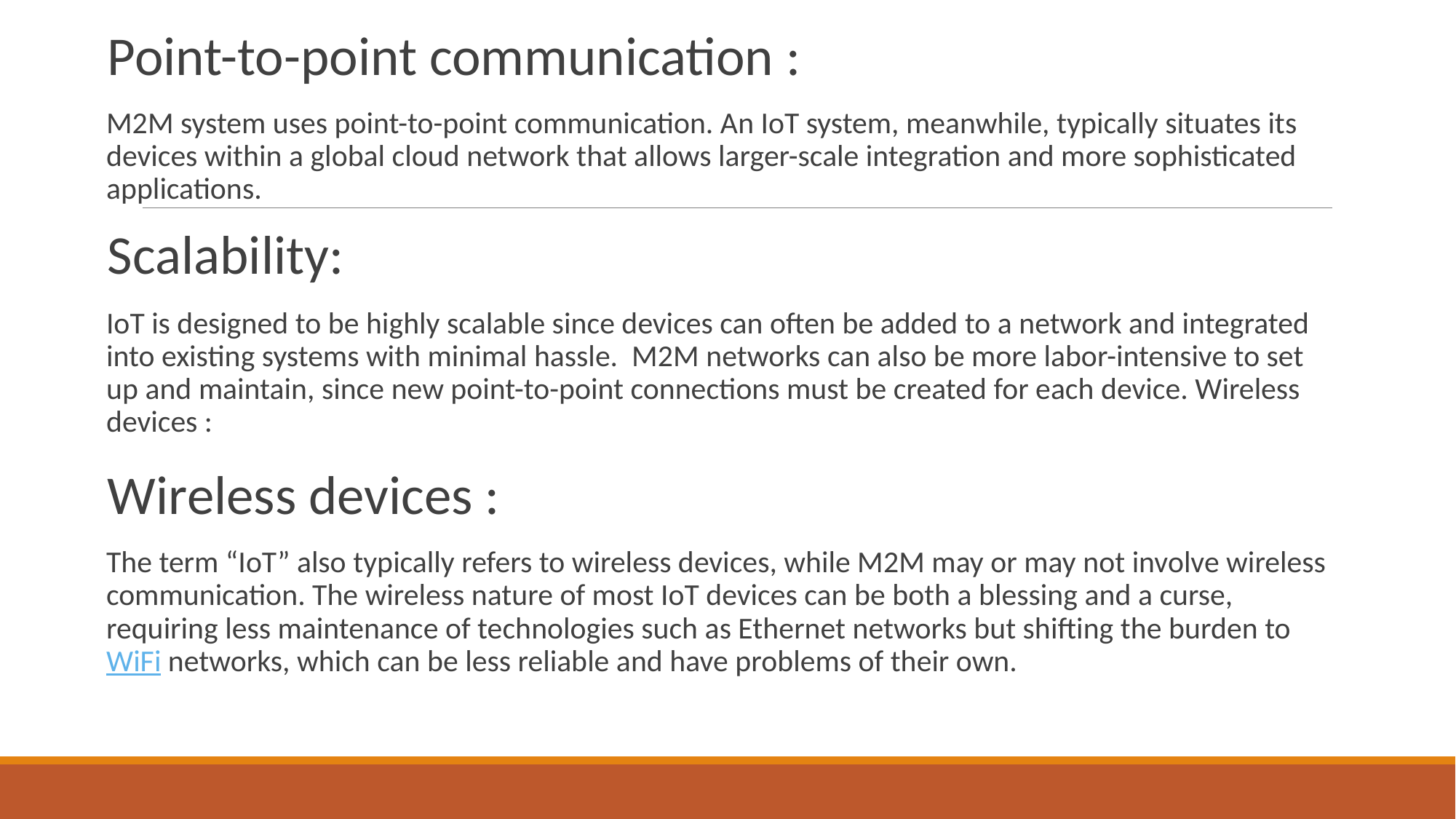

Point-to-point communication :
M2M system uses point-to-point communication. An IoT system, meanwhile, typically situates its devices within a global cloud network that allows larger-scale integration and more sophisticated applications.
Scalability:
IoT is designed to be highly scalable since devices can often be added to a network and integrated into existing systems with minimal hassle.  M2M networks can also be more labor-intensive to set up and maintain, since new point-to-point connections must be created for each device. Wireless devices :
Wireless devices :
The term “IoT” also typically refers to wireless devices, while M2M may or may not involve wireless communication. The wireless nature of most IoT devices can be both a blessing and a curse, requiring less maintenance of technologies such as Ethernet networks but shifting the burden to WiFi networks, which can be less reliable and have problems of their own.

#